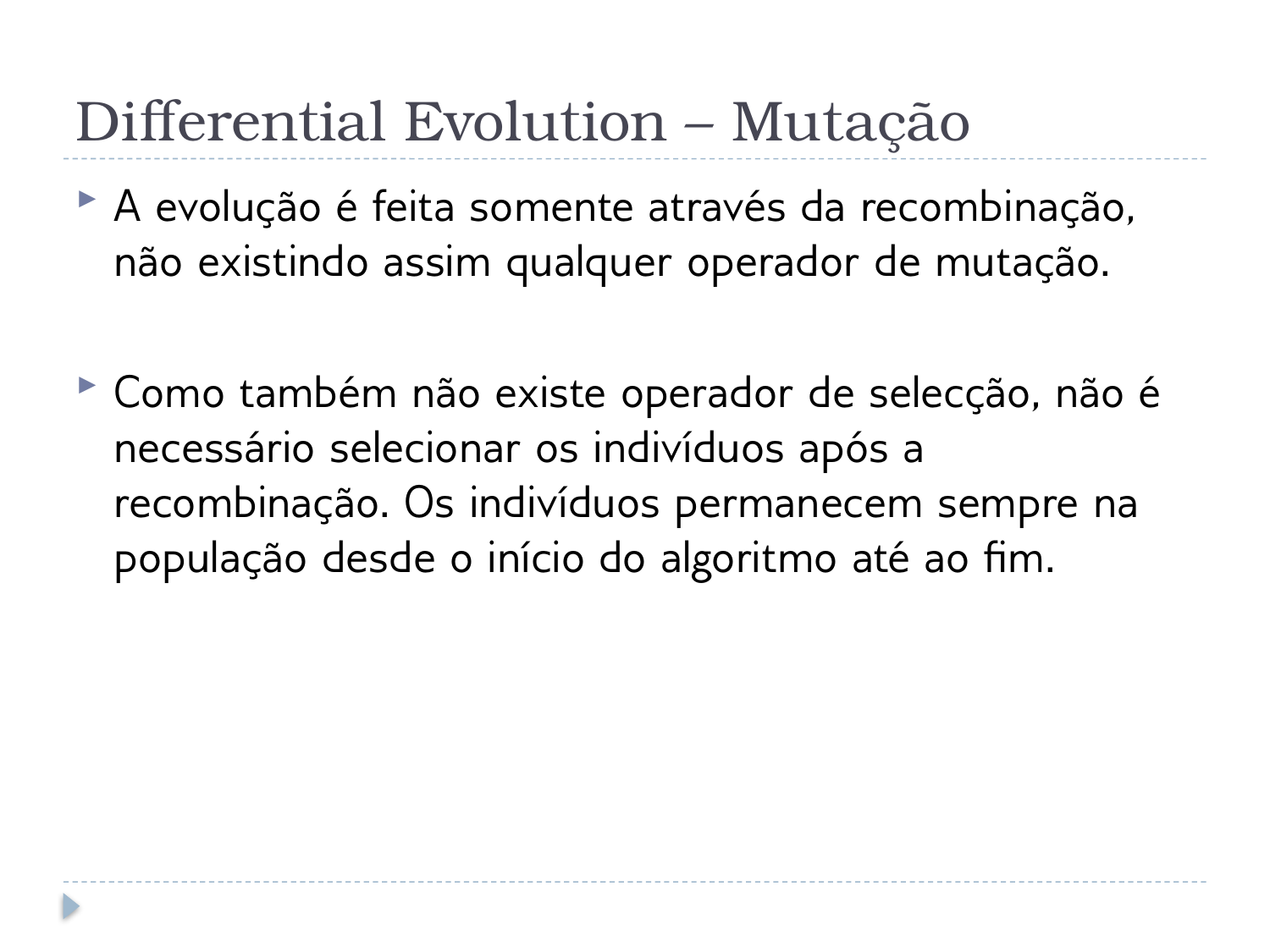

# Differential Evolution – Mutação
A evolução é feita somente através da recombinação, não existindo assim qualquer operador de mutação.

Como também não existe operador de selecção, não é necessário selecionar os indivíduos após a recombinação. Os indivíduos permanecem sempre na população desde o início do algoritmo até ao fim.